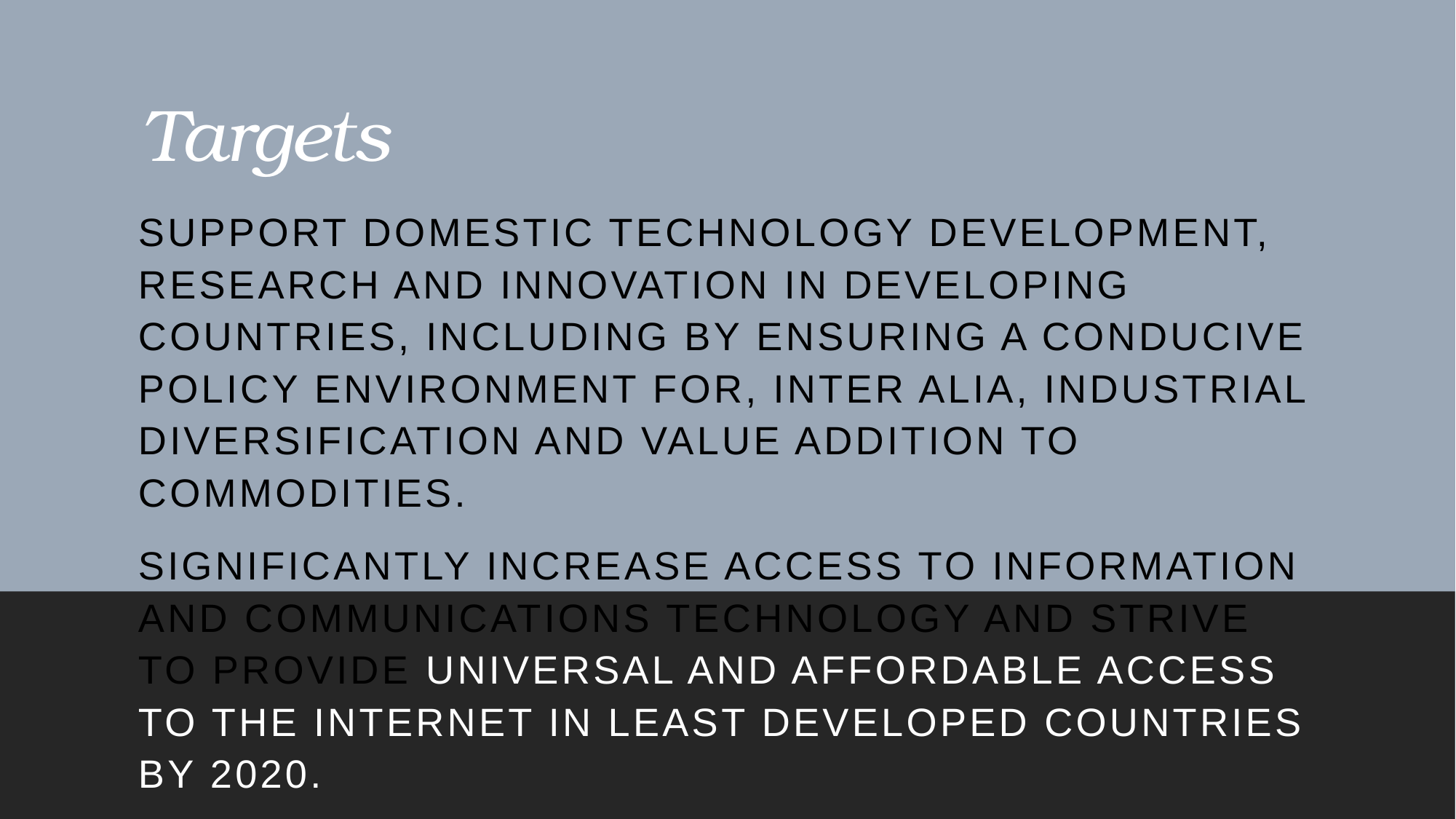

# Targets
Support domestic technology development, research and innovation in developing countries, including by ensuring a conducive policy environment for, inter alia, industrial diversification and value addition to commodities.
Significantly increase access to information and communications technology and strive to provide universal and affordable access to the Internet in least developed countries by 2020.